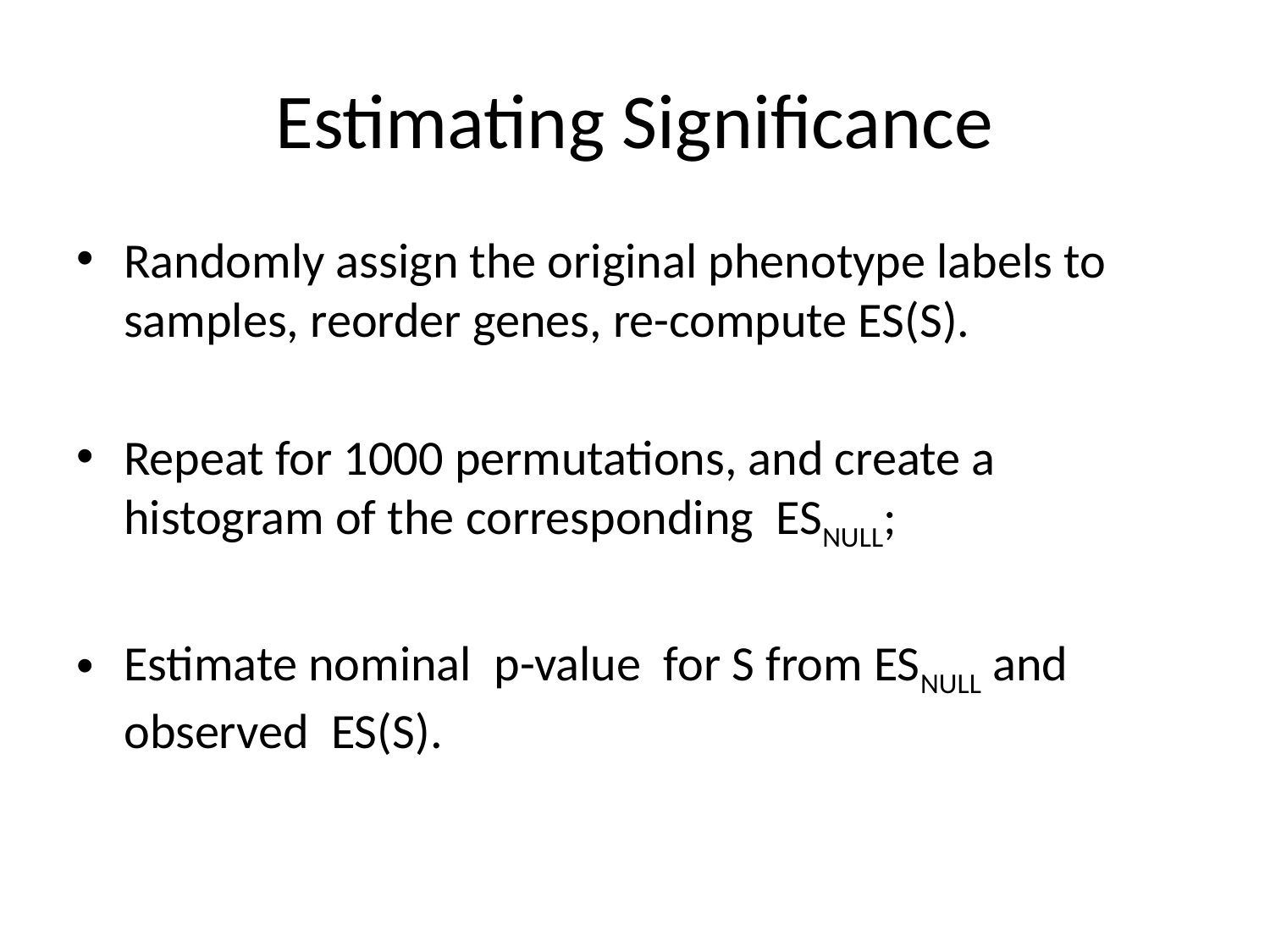

# Estimating Significance
Randomly assign the original phenotype labels to samples, reorder genes, re-compute ES(S).

Repeat for 1000 permutations, and create a histogram of the corresponding  ESNULL;

Estimate nominal  p-value  for S from ESNULL and observed  ES(S).